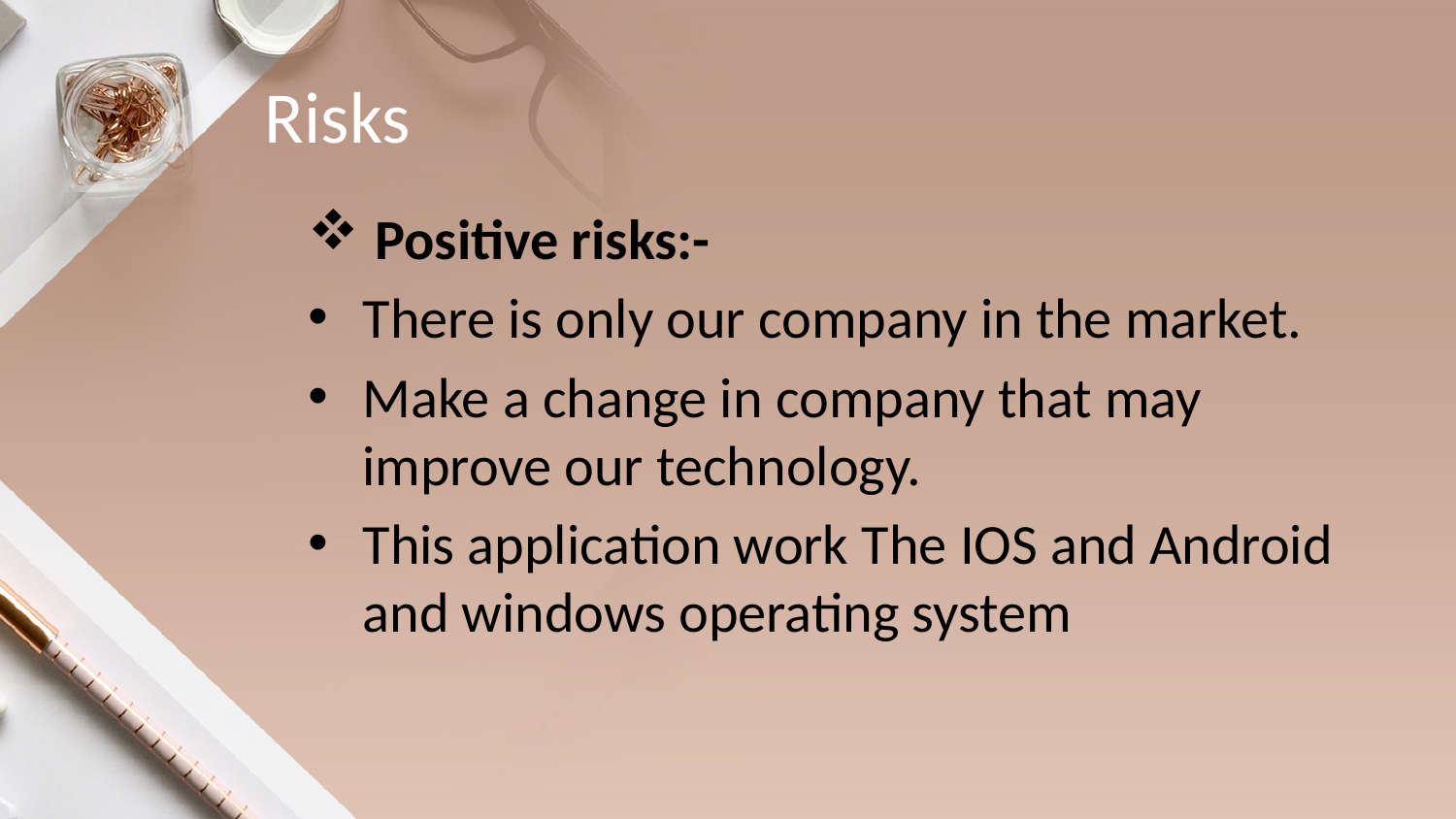

# Risks
 Positive risks:-
There is only our company in the market.
Make a change in company that may improve our technology.
This application work The IOS and Android and windows operating system